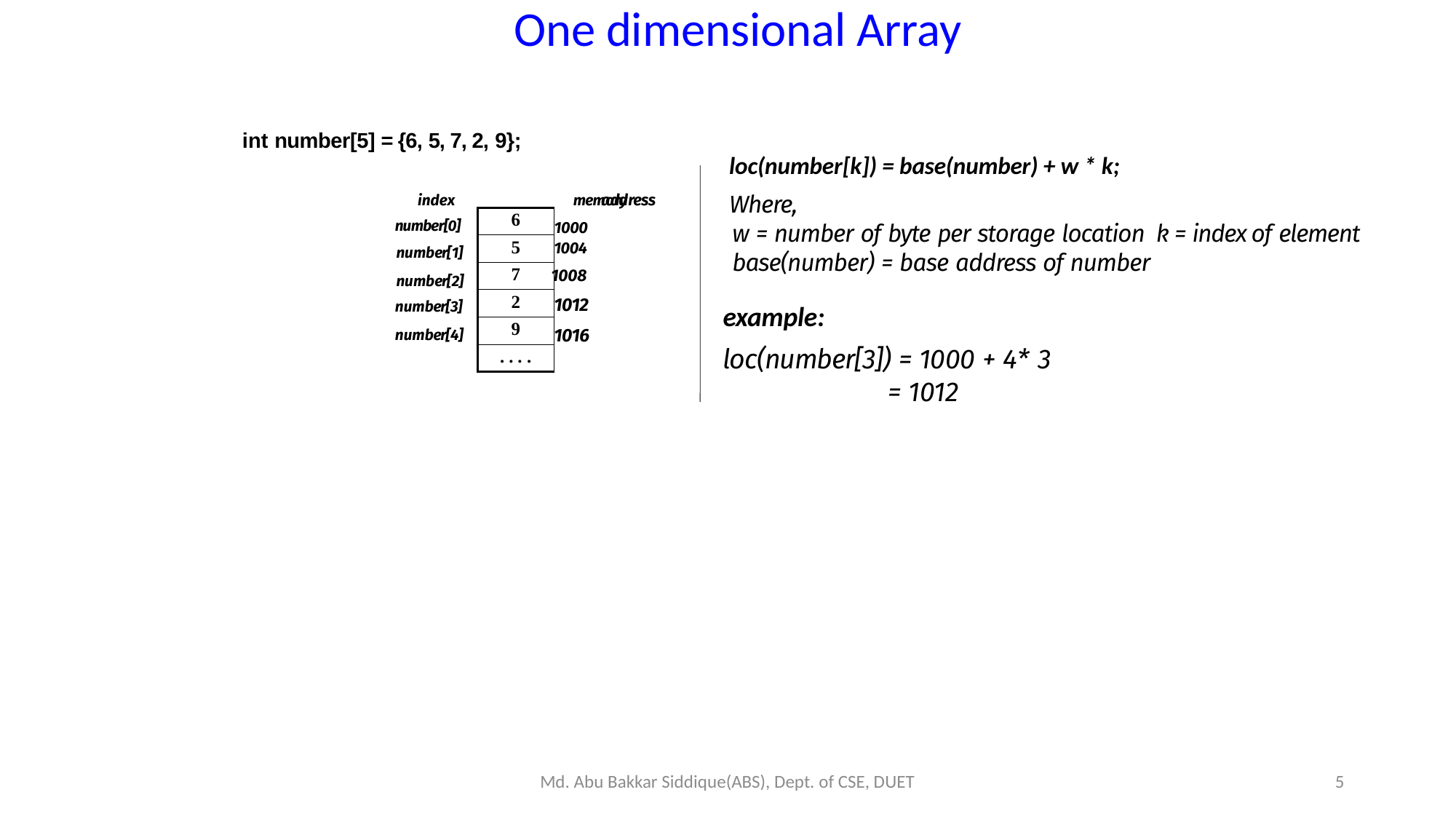

One dimensional Array
int number[5] = {6, 5, 7, 2, 9};
loc(number[k]) = base(number) + w * k;
Where,
w = number of byte per storage location  k = index of element
base(number) = base address of number

              address
1000
index	                    memory  number[0]
| 6 |
| --- |
| 5 |
| 7 |
| 2 |
| 9 |
| . . . . |
number[1]  number[2]
1004
1008
1012
1016
number[3]  number[4]
example:
loc(number[3]) = 1000 + 4* 3
           = 1012
Md. Abu Bakkar Siddique(ABS), Dept. of CSE, DUET
5